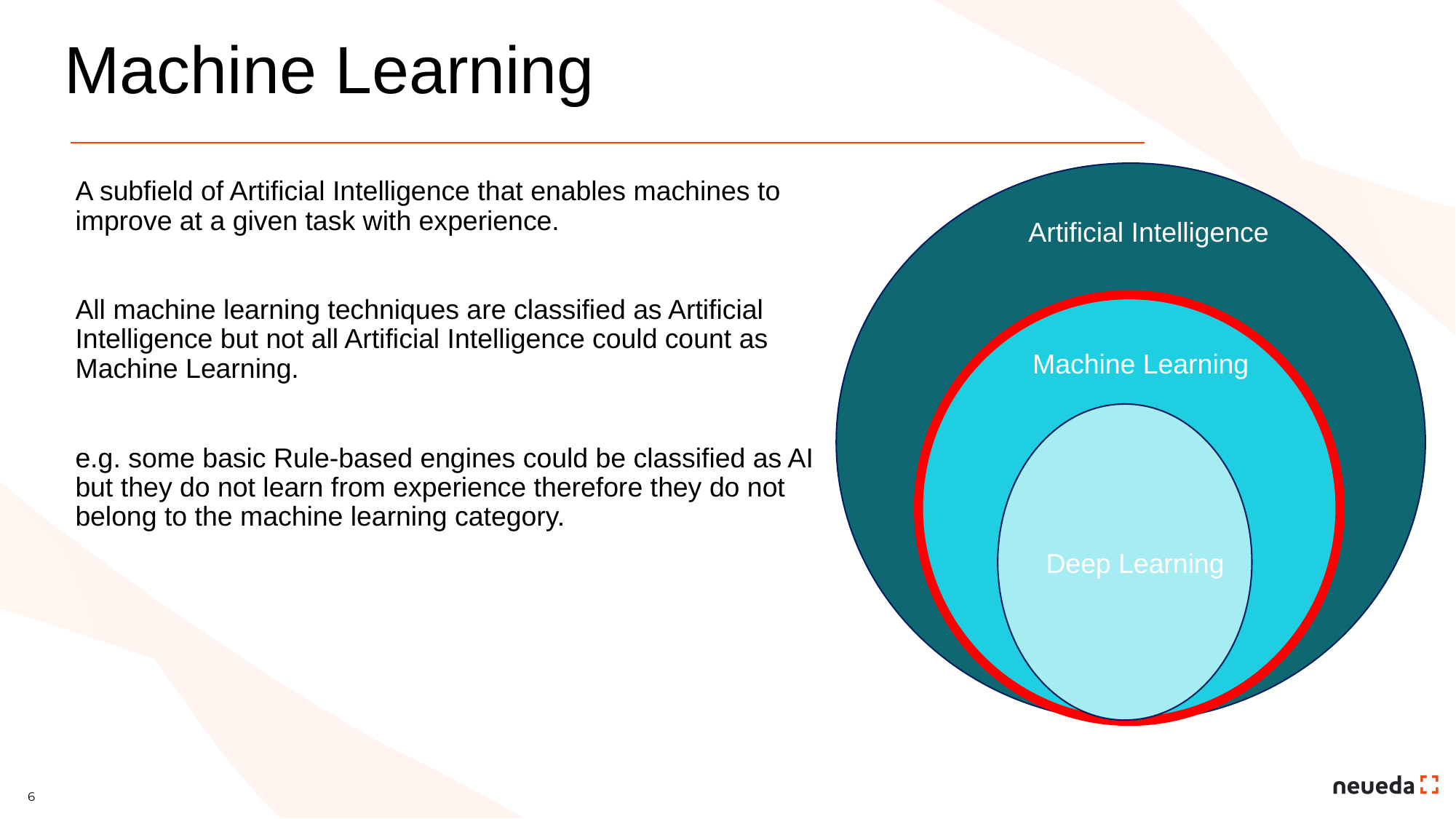

# Machine Learning

A subfield of Artificial Intelligence that enables machines to improve at a given task with experience.

All machine learning techniques are classified as Artificial Intelligence but not all Artificial Intelligence could count as Machine Learning.

e.g. some basic Rule-based engines could be classified as AI but they do not learn from experience therefore they do not belong to the machine learning category.
Artificial Intelligence

Machine Learning

Deep Learning